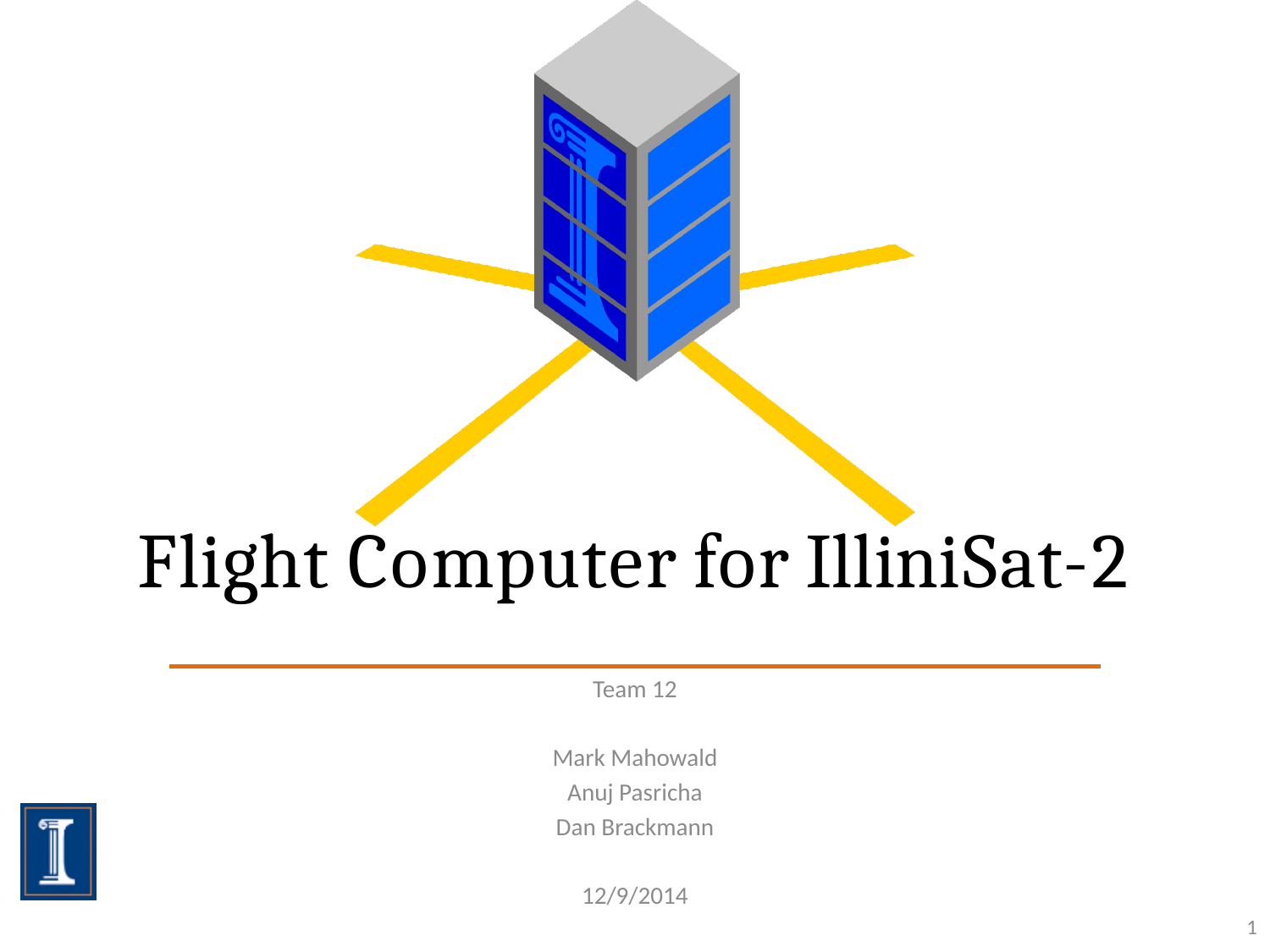

# Flight Computer for IlliniSat-2
Team 12

Mark Mahowald
Anuj Pasricha
Dan Brackmann

12/9/2014

1